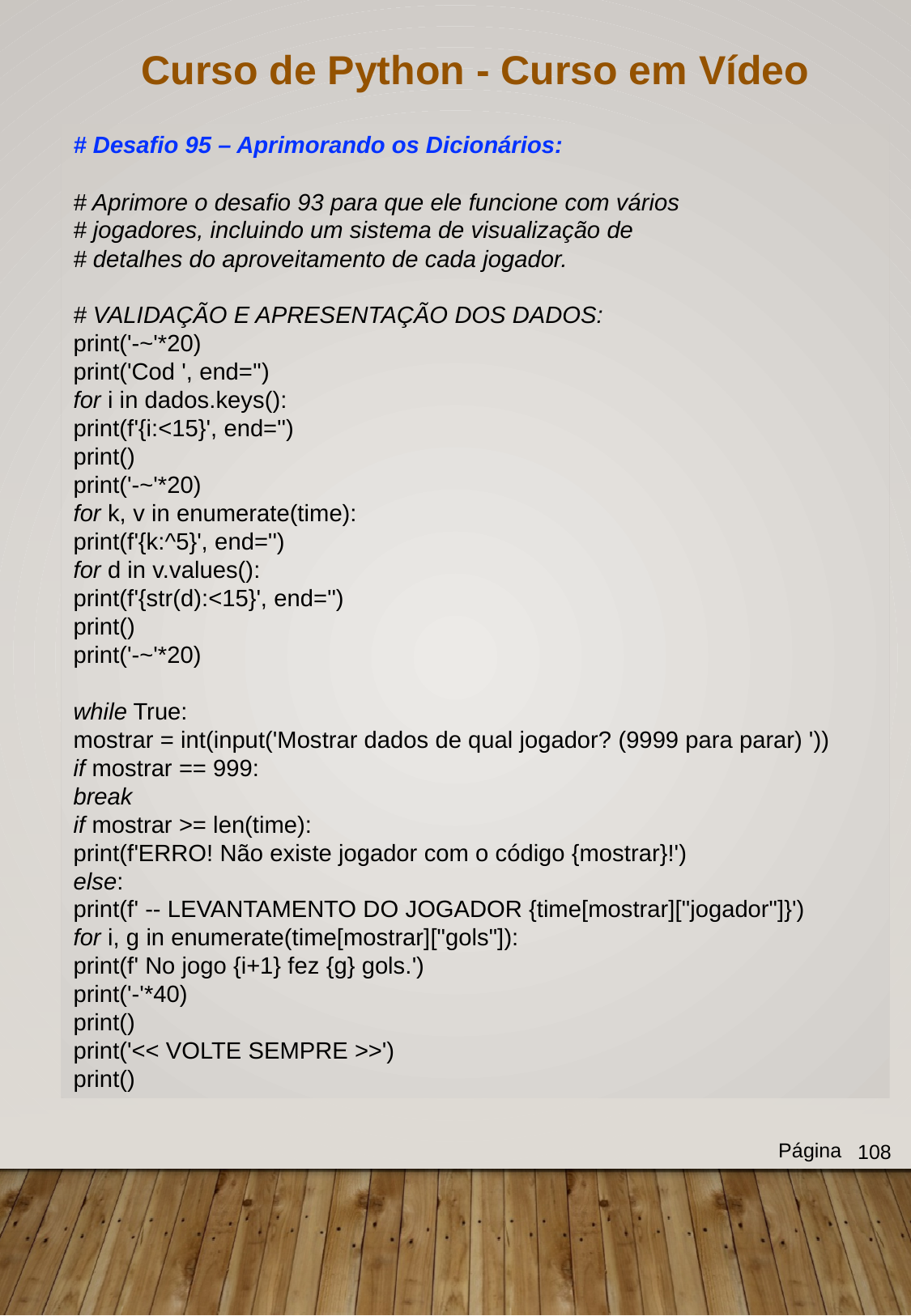

Curso de Python - Curso em Vídeo
# Desafio 95 – Aprimorando os Dicionários:

# Aprimore o desafio 93 para que ele funcione com vários
# jogadores, incluindo um sistema de visualização de
# detalhes do aproveitamento de cada jogador.
# VALIDAÇÃO E APRESENTAÇÃO DOS DADOS:
print('-~'*20)
print('Cod ', end='')
for i in dados.keys():
print(f'{i:<15}', end='')
print()
print('-~'*20)
for k, v in enumerate(time):
print(f'{k:^5}', end='')
for d in v.values():
print(f'{str(d):<15}', end='')
print()
print('-~'*20)
while True:
mostrar = int(input('Mostrar dados de qual jogador? (9999 para parar) '))
if mostrar == 999:
break
if mostrar >= len(time):
print(f'ERRO! Não existe jogador com o código {mostrar}!')
else:
print(f' -- LEVANTAMENTO DO JOGADOR {time[mostrar]["jogador"]}')
for i, g in enumerate(time[mostrar]["gols"]):
print(f' No jogo {i+1} fez {g} gols.')
print('-'*40)
print()
print('<< VOLTE SEMPRE >>')
print()
Página
108